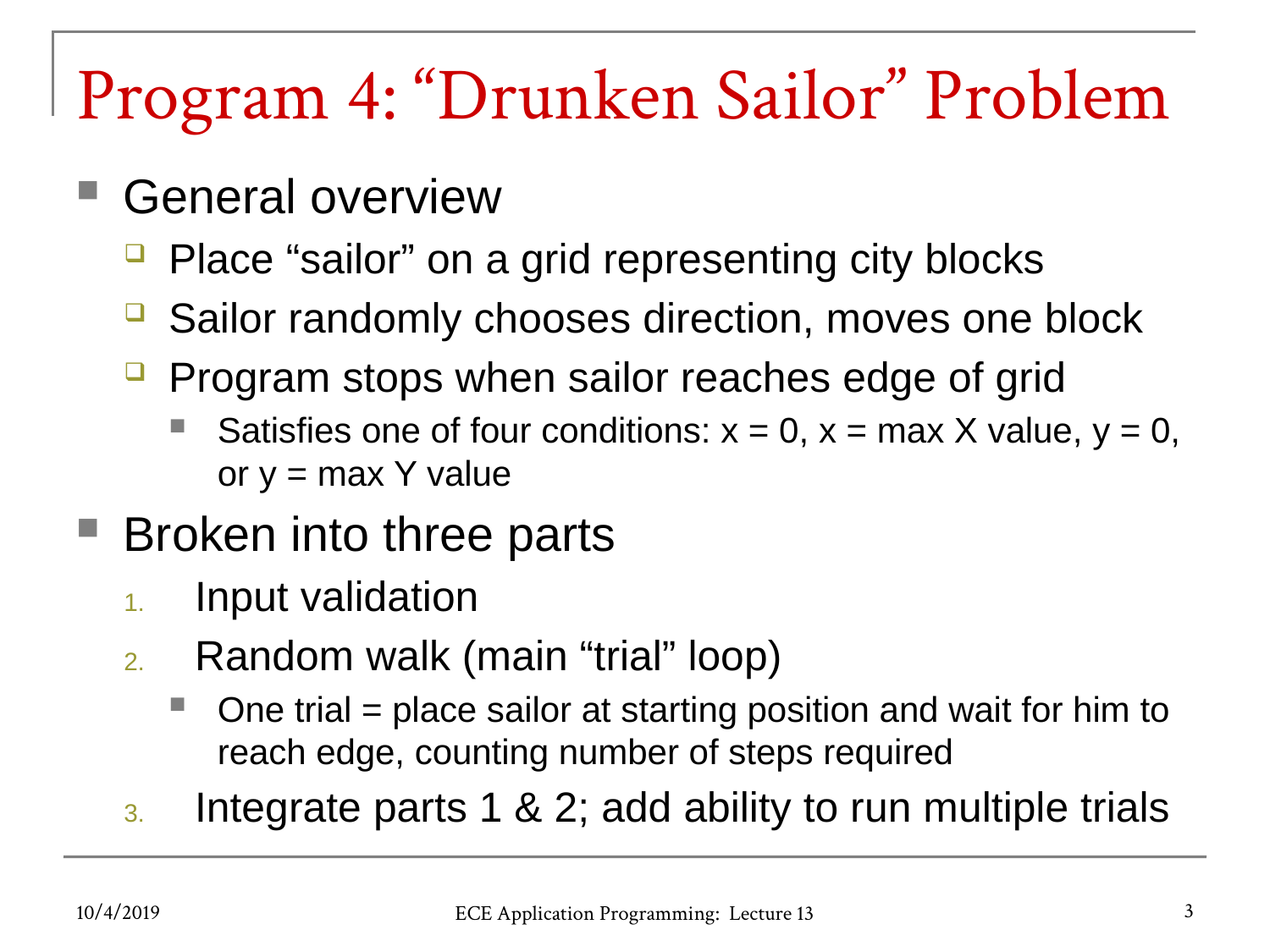

# Program 4: “Drunken Sailor” Problem
General overview
Place “sailor” on a grid representing city blocks
Sailor randomly chooses direction, moves one block
Program stops when sailor reaches edge of grid
Satisfies one of four conditions: x = 0, x = max X value, y = 0, or y = max Y value
Broken into three parts
Input validation
Random walk (main “trial” loop)
One trial = place sailor at starting position and wait for him to reach edge, counting number of steps required
Integrate parts 1 & 2; add ability to run multiple trials
10/4/2019
3
ECE Application Programming:  Lecture 13